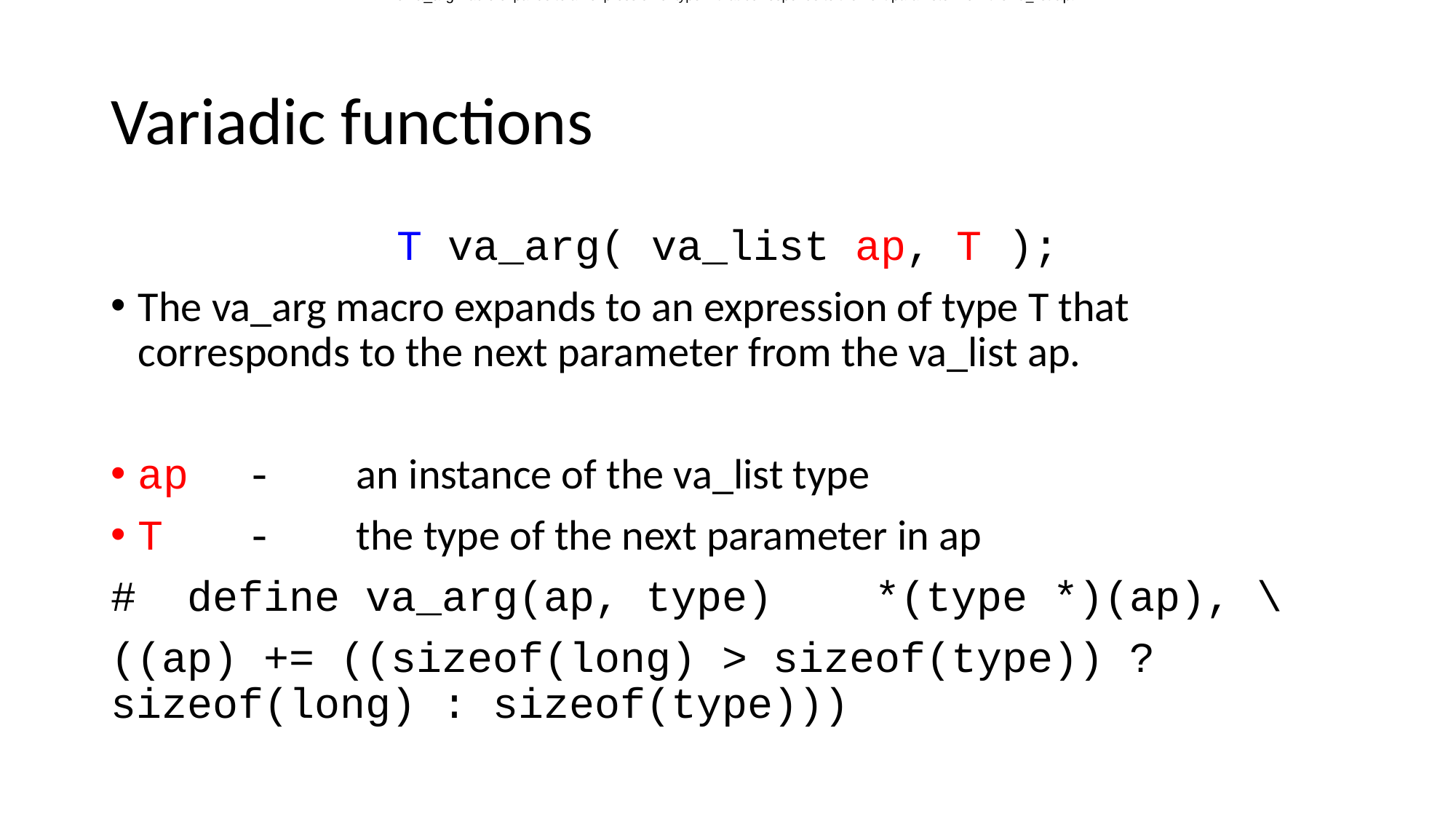

The va_arg macro expands to an expression of type T that corresponds to the next parameter from the va_list ap.

# Variadic functions
T va_arg( va_list ap, T );
The va_arg macro expands to an expression of type T that corresponds to the next parameter from the va_list ap.

ap	-	an instance of the va_list type
T	-	the type of the next parameter in ap
#  define va_arg(ap, type)	*(type *)(ap), \
((ap) += ((sizeof(long) > sizeof(type)) ? sizeof(long) : sizeof(type)))